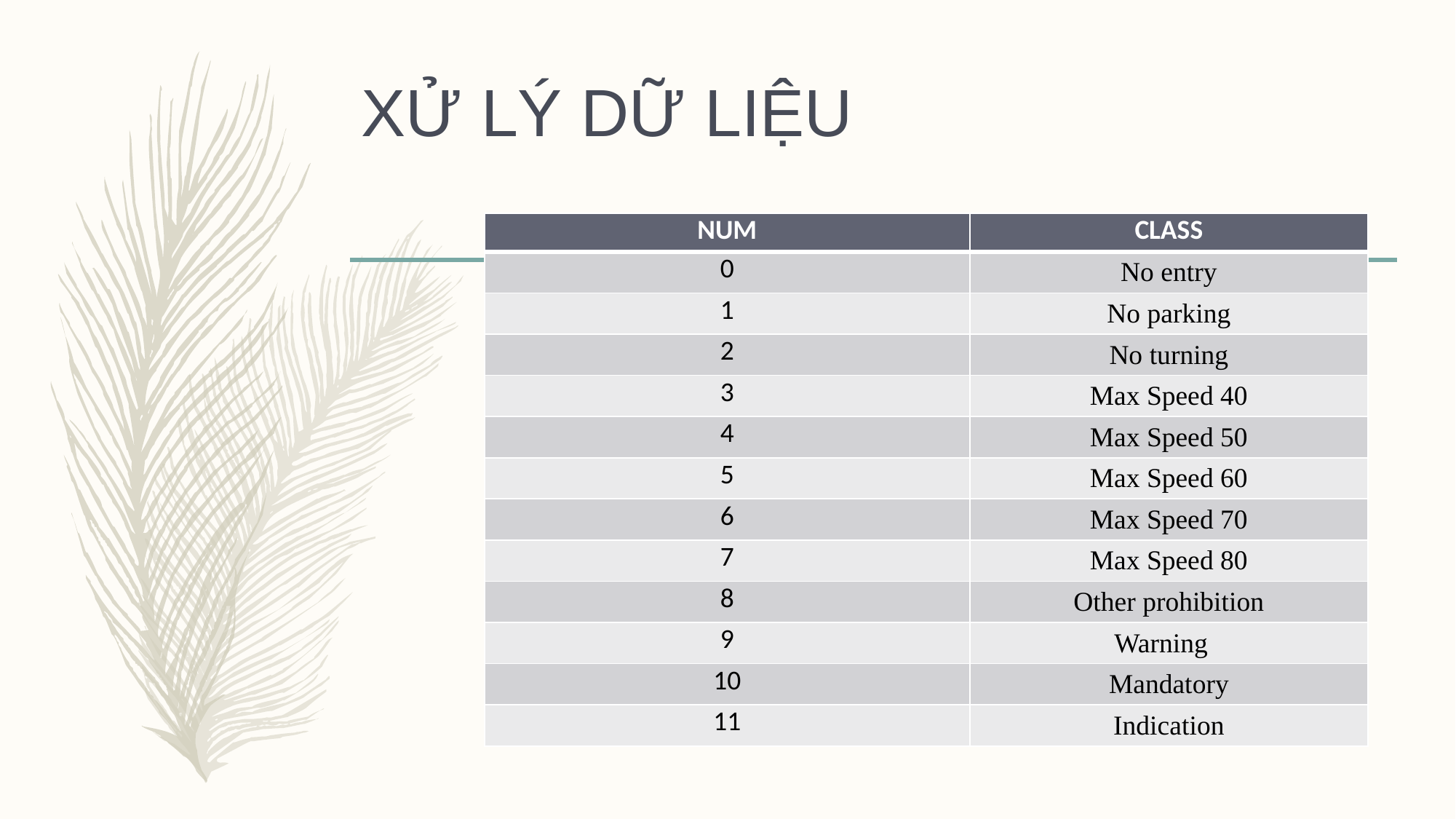

# XỬ LÝ DỮ LIỆU
| NUM | CLASS |
| --- | --- |
| 0 | No entry |
| 1 | No parking |
| 2 | No turning |
| 3 | Max Speed 40 |
| 4 | Max Speed 50 |
| 5 | Max Speed 60 |
| 6 | Max Speed 70 |
| 7 | Max Speed 80 |
| 8 | Other prohibition |
| 9 | Warning |
| 10 | Mandatory |
| 11 | Indication |